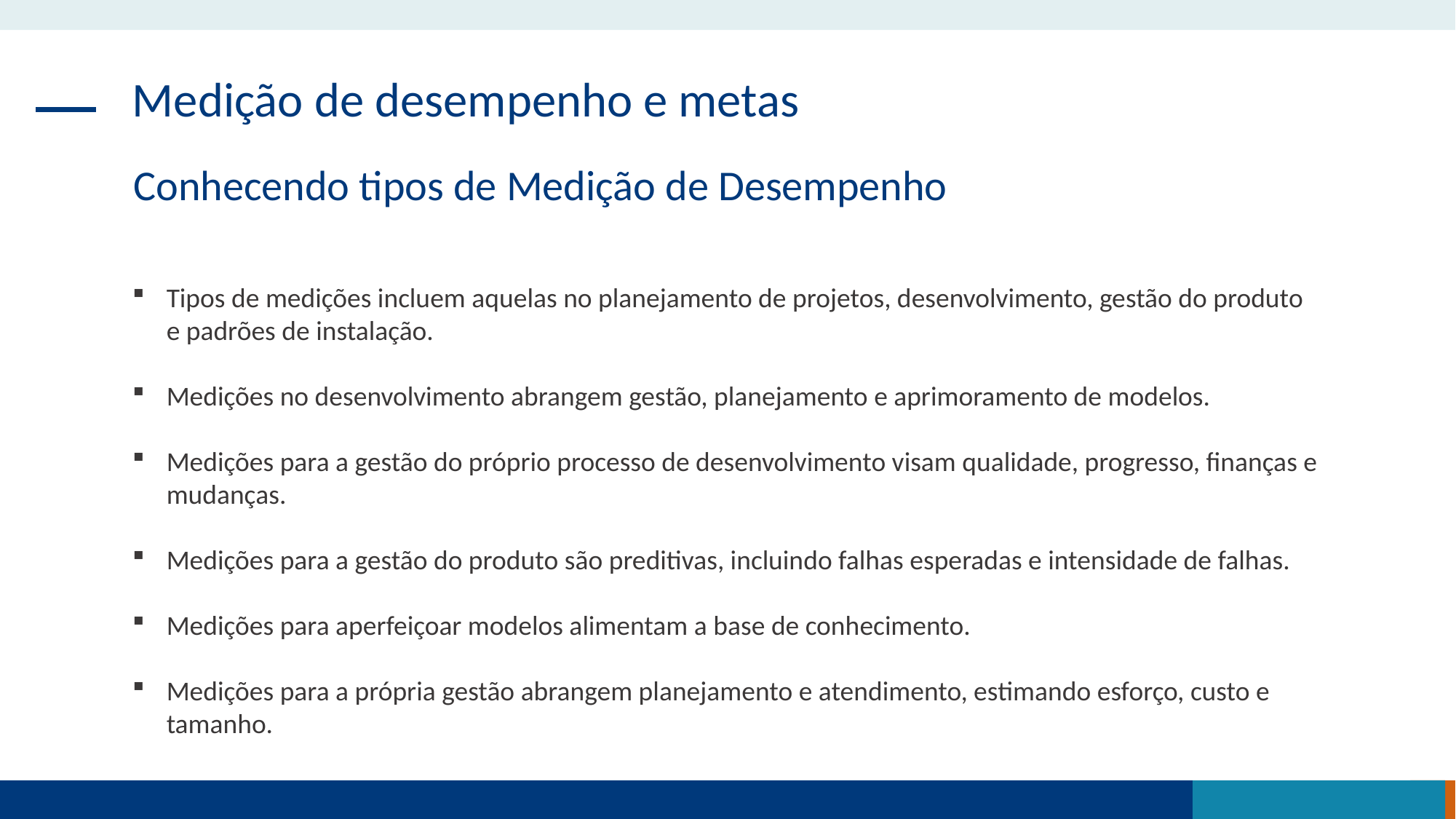

Medição de desempenho e metas

Conhecendo tipos de Medição de Desempenho
Tipos de medições incluem aquelas no planejamento de projetos, desenvolvimento, gestão do produto e padrões de instalação.

Medições no desenvolvimento abrangem gestão, planejamento e aprimoramento de modelos.

Medições para a gestão do próprio processo de desenvolvimento visam qualidade, progresso, finanças e mudanças.

Medições para a gestão do produto são preditivas, incluindo falhas esperadas e intensidade de falhas.

Medições para aperfeiçoar modelos alimentam a base de conhecimento.

Medições para a própria gestão abrangem planejamento e atendimento, estimando esforço, custo e tamanho.